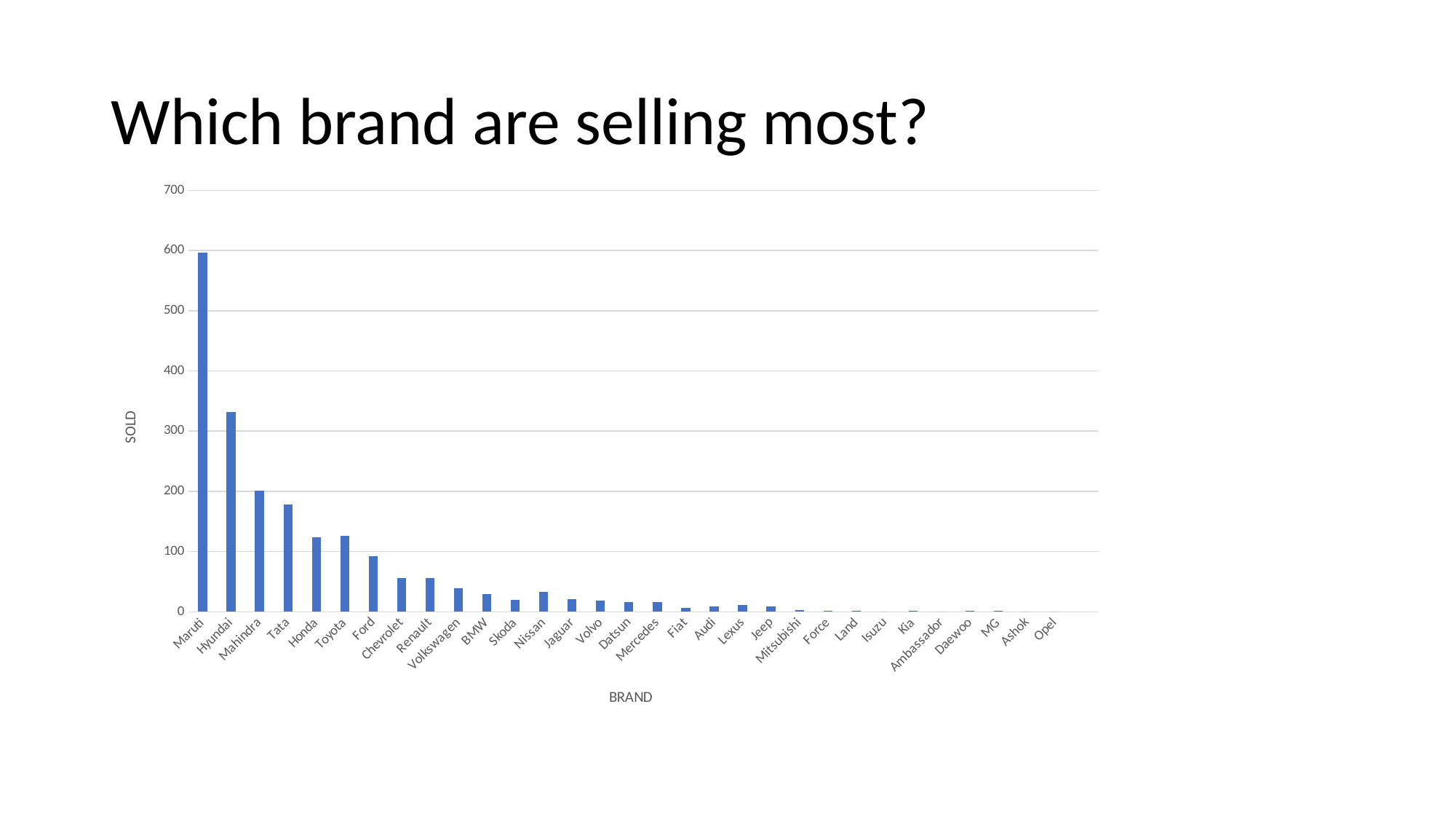

# Which brand are selling most?

### Chart

| Category | sold |
|---|---|
| Maruti | 597.0 |
| Hyundai | 332.0 |
| Mahindra | 201.0 |
| Tata | 178.0 |
| Honda | 124.0 |
| Toyota | 126.0 |
| Ford | 92.0 |
| Chevrolet | 56.0 |
| Renault | 56.0 |
| Volkswagen | 39.0 |
| BMW | 29.0 |
| Skoda | 20.0 |
| Nissan | 33.0 |
| Jaguar | 21.0 |
| Volvo | 19.0 |
| Datsun | 16.0 |
| Mercedes | 16.0 |
| Fiat | 6.0 |
| Audi | 9.0 |
| Lexus | 11.0 |
| Jeep | 9.0 |
| Mitsubishi | 3.0 |
| Force | 1.0 |
| Land | 1.0 |
| Isuzu | 0.0 |
| Kia | 2.0 |
| Ambassador | 0.0 |
| Daewoo | 1.0 |
| MG | 1.0 |
| Ashok | 0.0 |
| Opel | 0.0 |